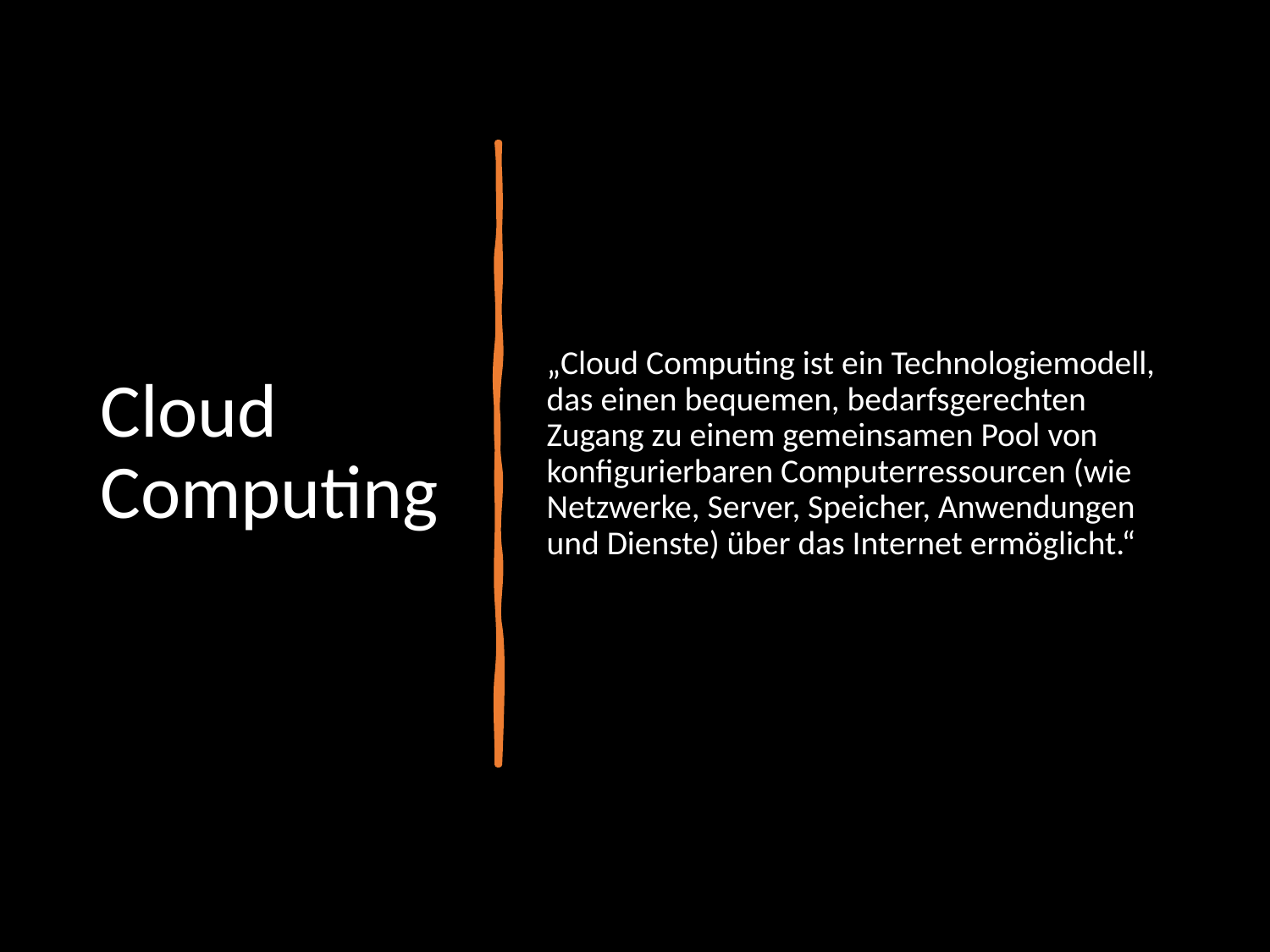

# Cloud Computing
„Cloud Computing ist ein Technologiemodell, das einen bequemen, bedarfsgerechten Zugang zu einem gemeinsamen Pool von konfigurierbaren Computerressourcen (wie Netzwerke, Server, Speicher, Anwendungen und Dienste) über das Internet ermöglicht.“